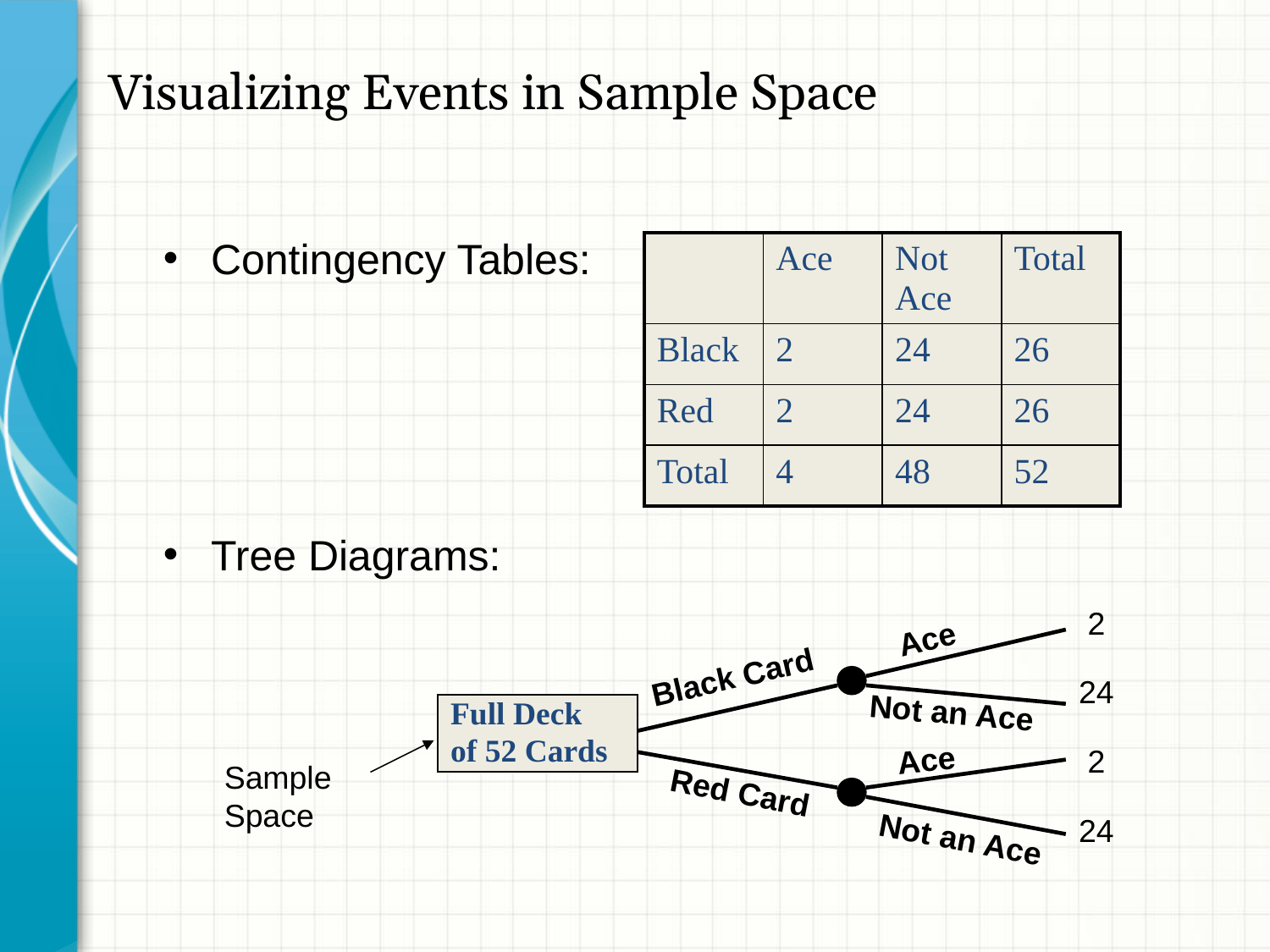

Visualizing Events in Sample Space
Contingency Tables:

Tree Diagrams:
|  | Ace | Not Ace | Total |
| --- | --- | --- | --- |
| Black | 2 | 24 | 26 |
| Red | 2 | 24 | 26 |
| Total | 4 | 48 | 52 |
2
24
2
24
Ace

Black Card

Not an Ace

Full Deck
of 52 Cards
Ace

Sample Space

Red Card

Not an Ace